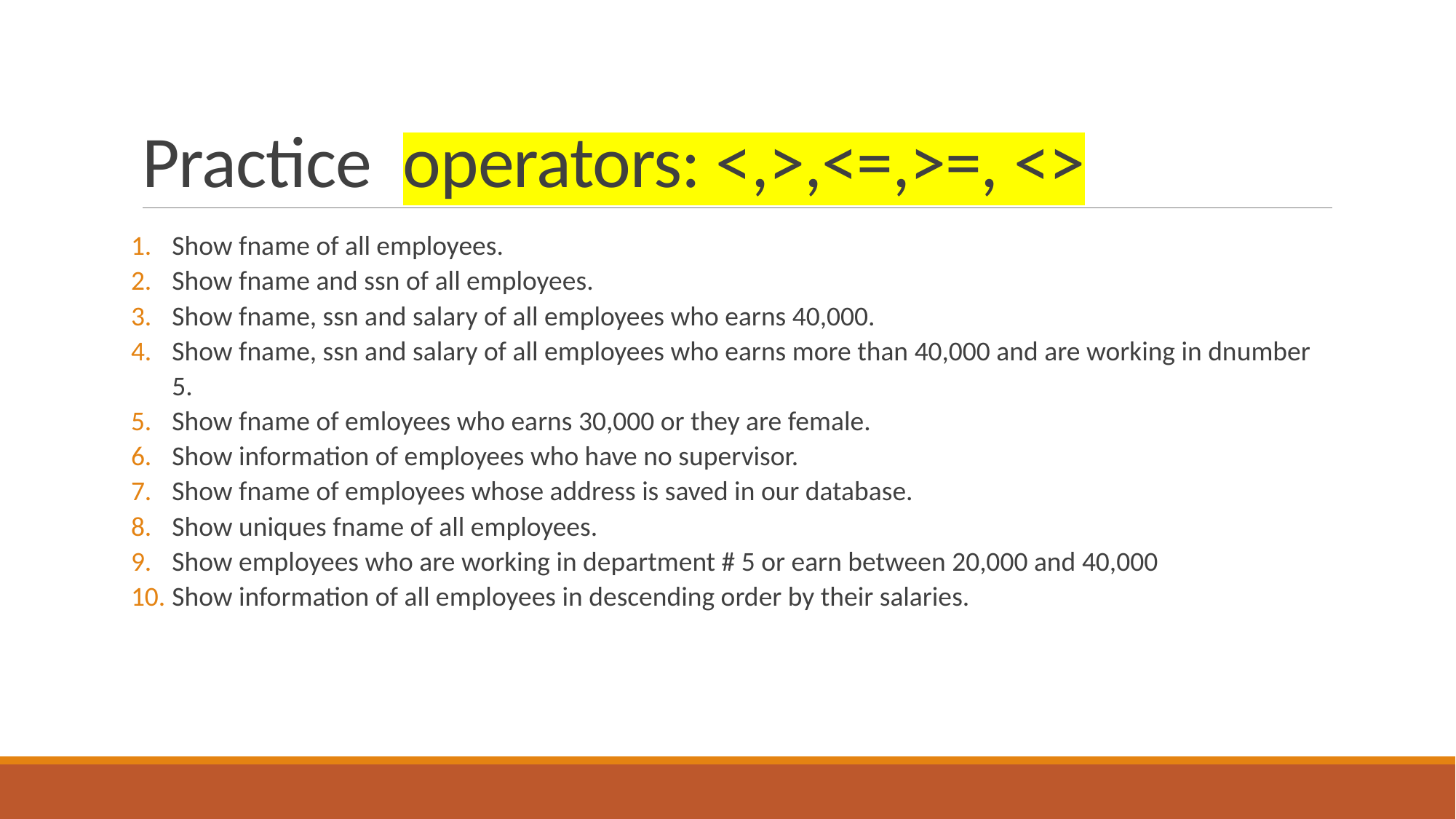

# Practice  operators: <,>,<=,>=, <>
Show fname of all employees.
Show fname and ssn of all employees.
Show fname, ssn and salary of all employees who earns 40,000.
Show fname, ssn and salary of all employees who earns more than 40,000 and are working in dnumber 5.
Show fname of emloyees who earns 30,000 or they are female.
Show information of employees who have no supervisor.
Show fname of employees whose address is saved in our database.
Show uniques fname of all employees.
Show employees who are working in department # 5 or earn between 20,000 and 40,000
Show information of all employees in descending order by their salaries.